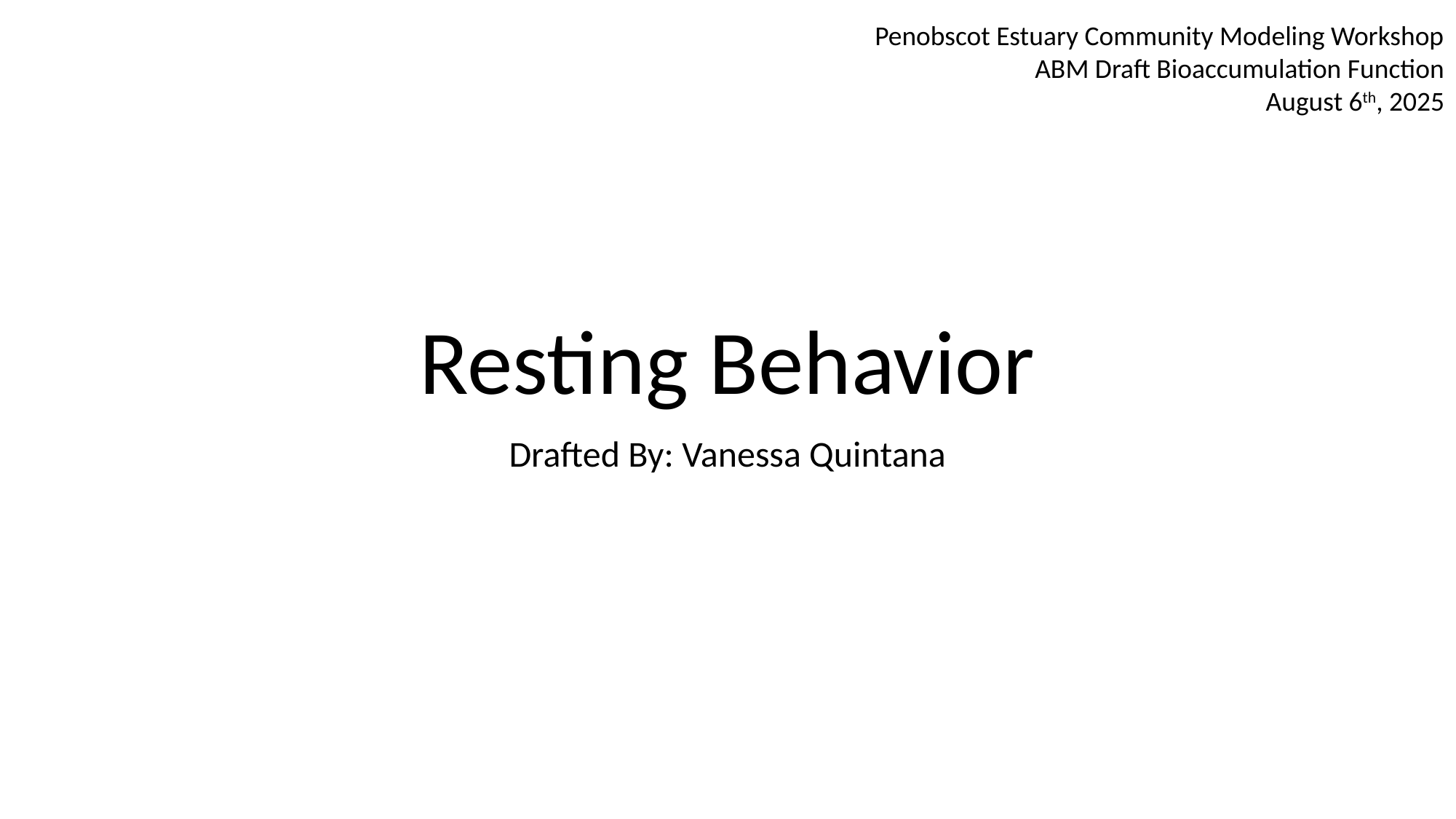

Penobscot Estuary Community Modeling Workshop
ABM Draft Bioaccumulation Function
August 6th, 2025
# Resting Behavior
Drafted By: Vanessa Quintana